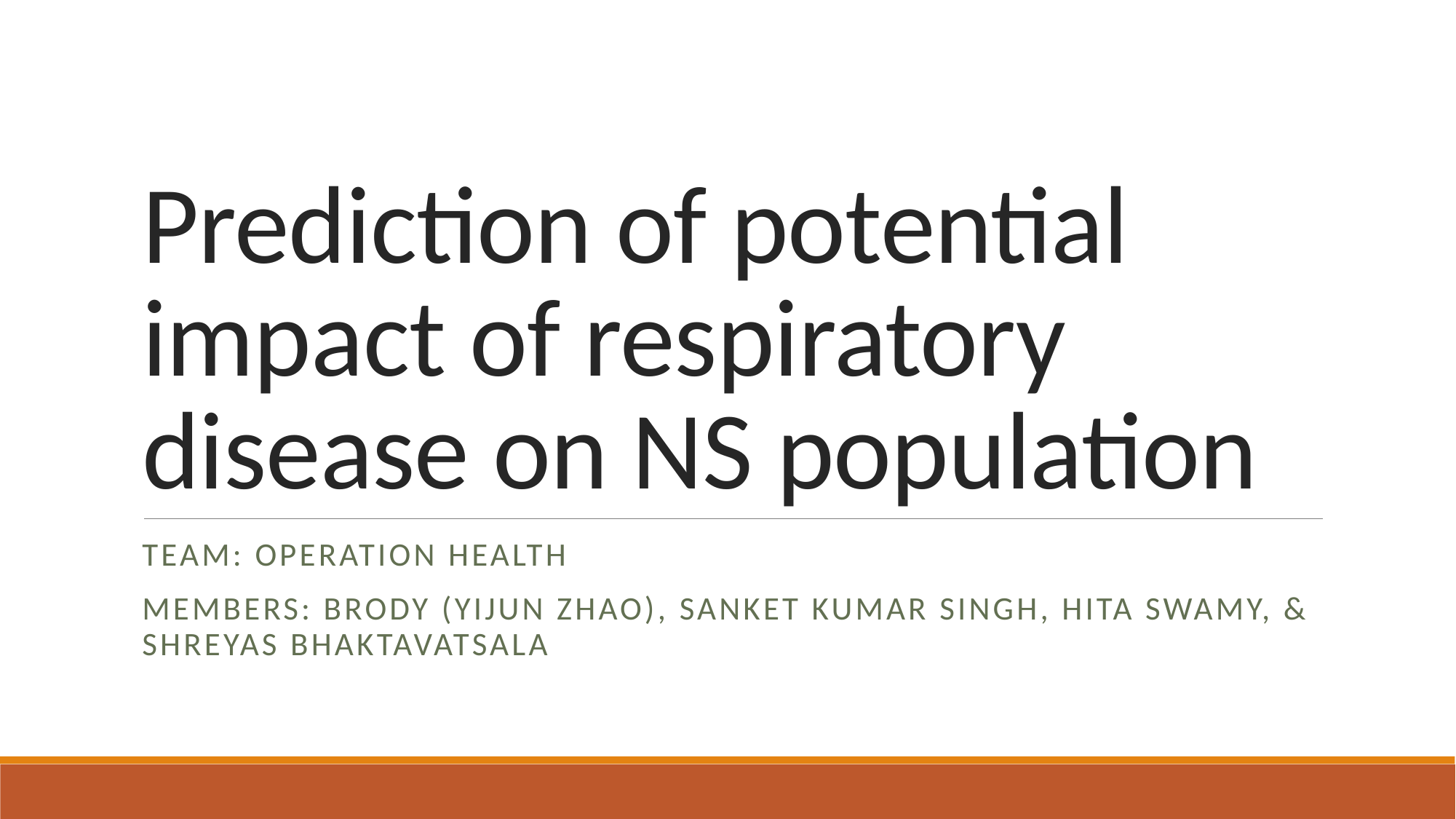

# Prediction of potential impact of respiratory disease on NS population
Team: Operation Health
Members: Brody (Yijun Zhao), Sanket Kumar Singh, Hita Swamy, & Shreyas Bhaktavatsala